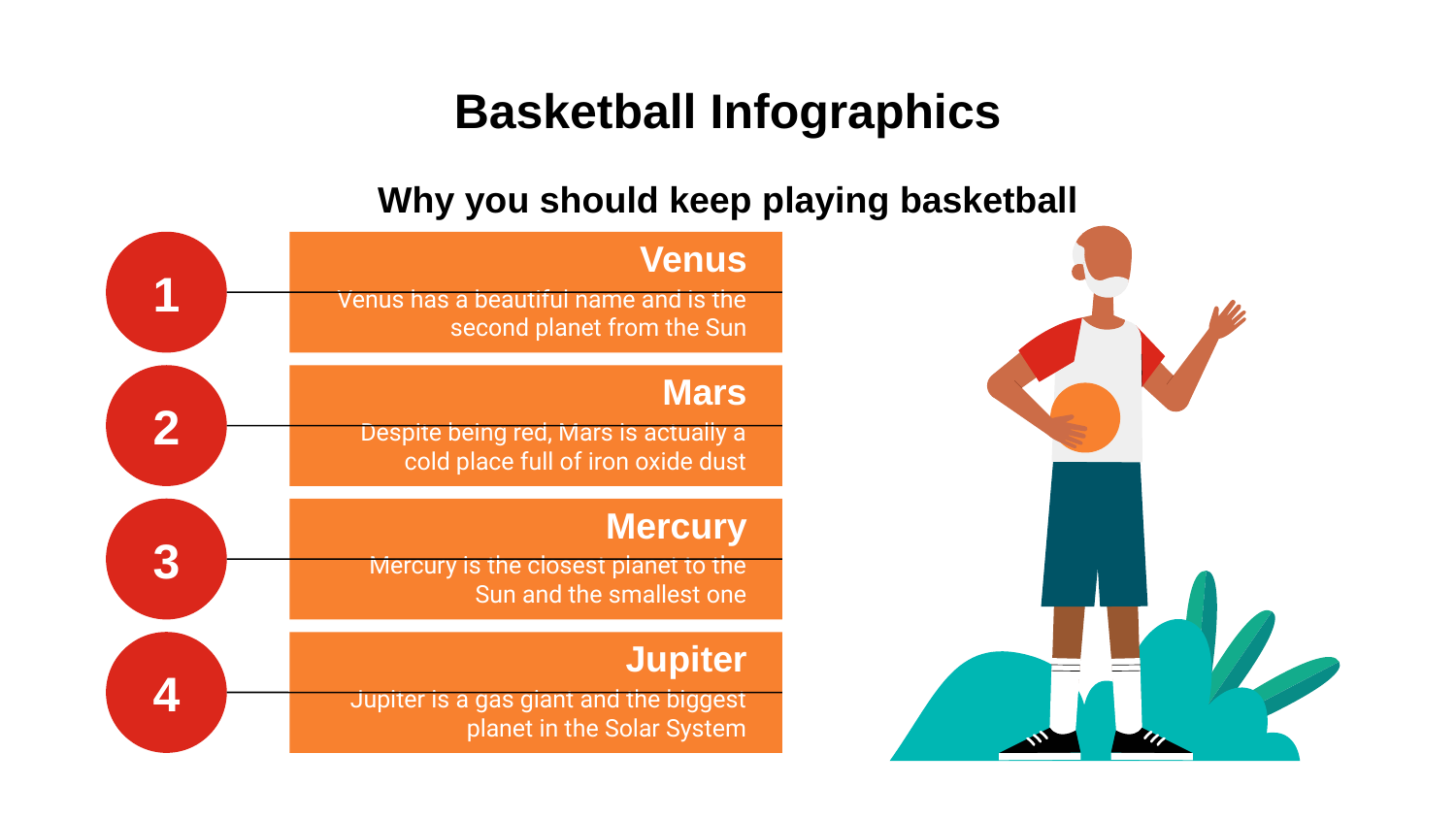

# Basketball Infographics
Why you should keep playing basketball

1
Venus
Venus has a beautiful name and is the second planet from the Sun

2
Mars
Despite being red, Mars is actually a cold place full of iron oxide dust

3
Mercury
Mercury is the closest planet to the Sun and the smallest one

extrêmement froid

4
Jupiter
Jupiter is a gas giant and the biggest planet in the Solar System